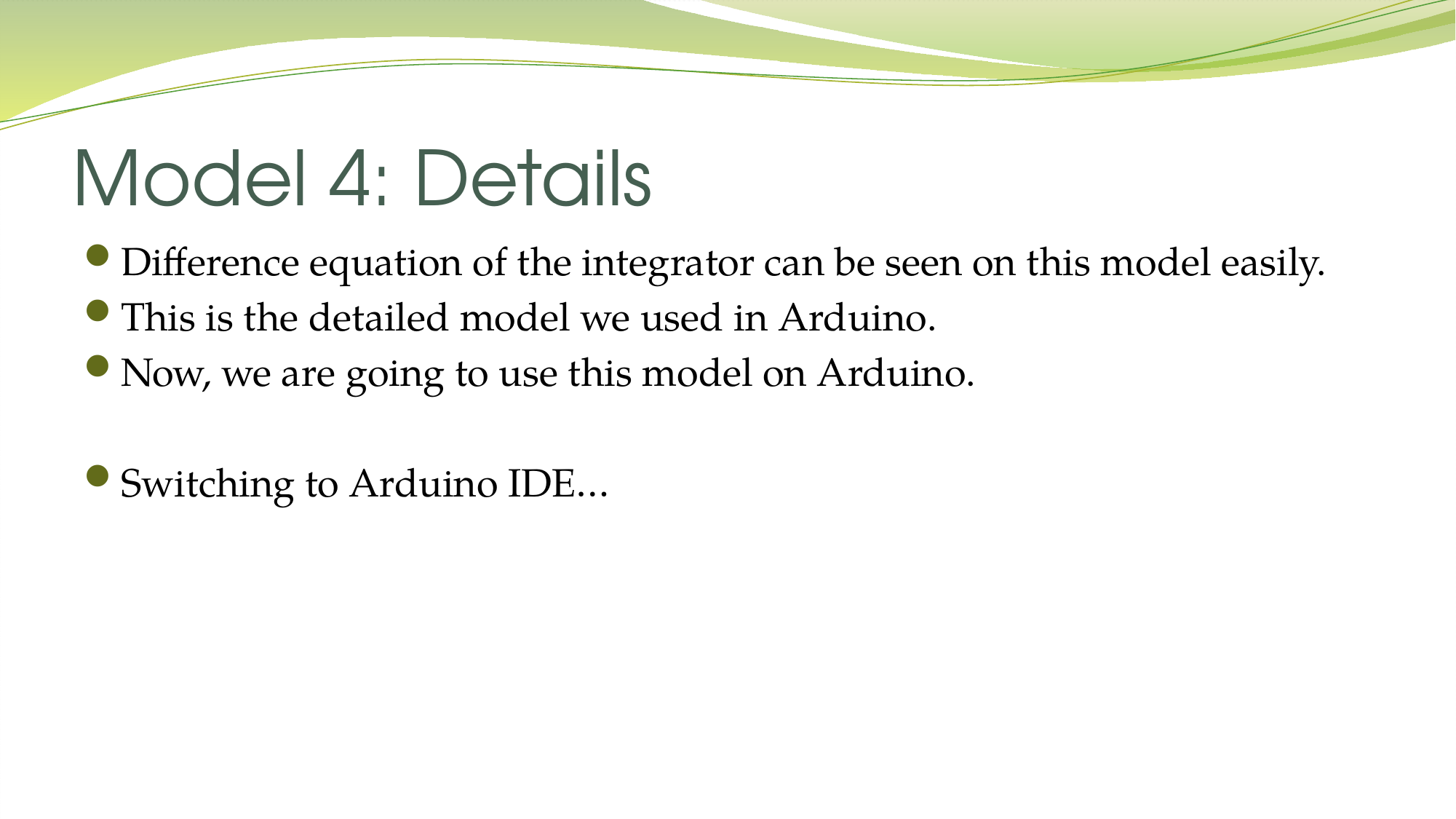

# Model 4: Details
Difference equation of the integrator can be seen on this model easily.
This is the detailed model we used in Arduino.
Now, we are going to use this model on Arduino.

Switching to Arduino IDE…